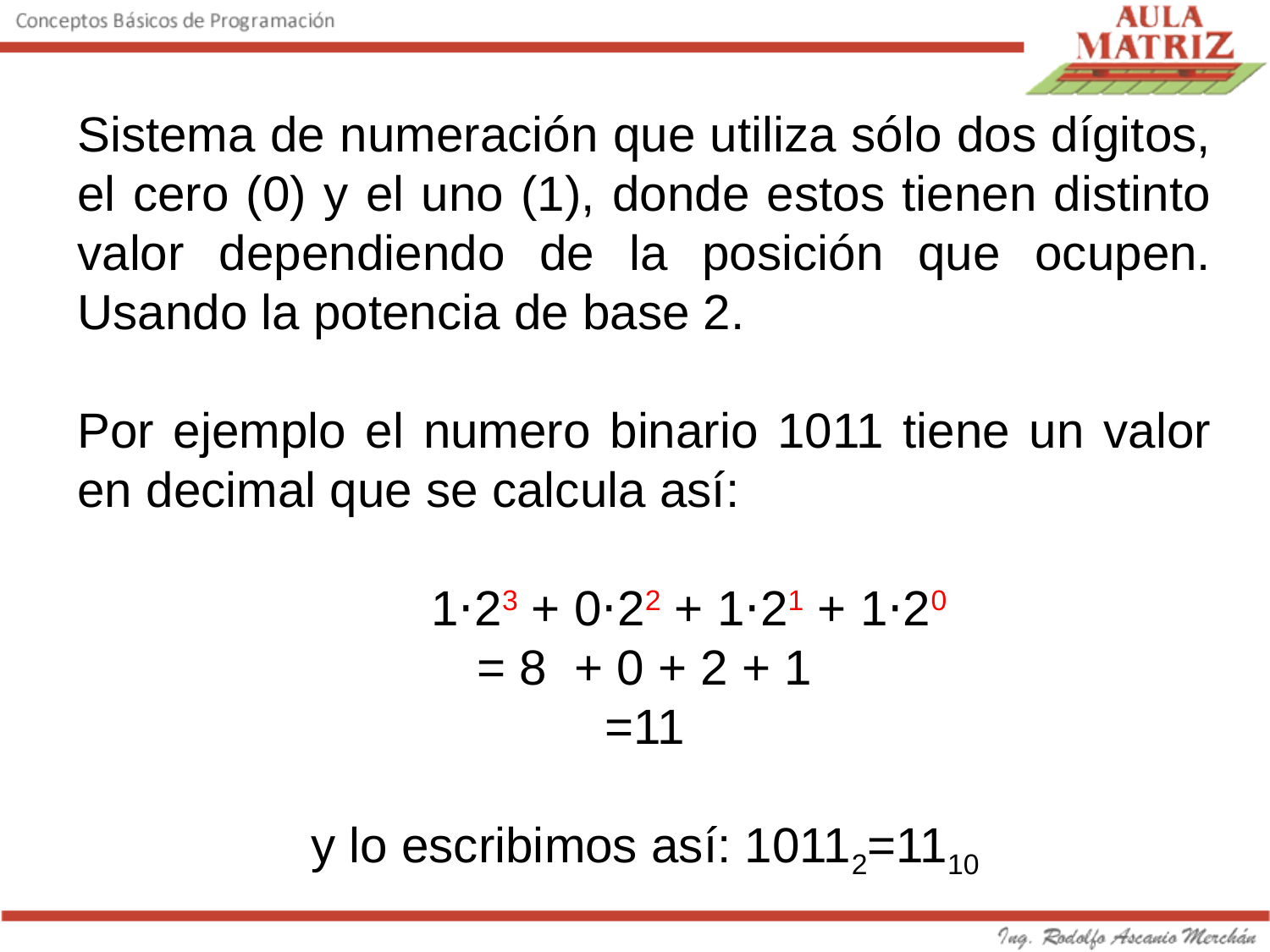

Sistema de numeración que utiliza sólo dos dígitos, el cero (0) y el uno (1), donde estos tienen distinto valor dependiendo de la posición que ocupen. Usando la potencia de base 2.

Por ejemplo el numero binario 1011 tiene un valor en decimal que se calcula así:

       1⋅23 + 0⋅22 + 1⋅21 + 1⋅20
= 8  + 0 + 2 + 1
=11

y lo escribimos así: 10112=1110